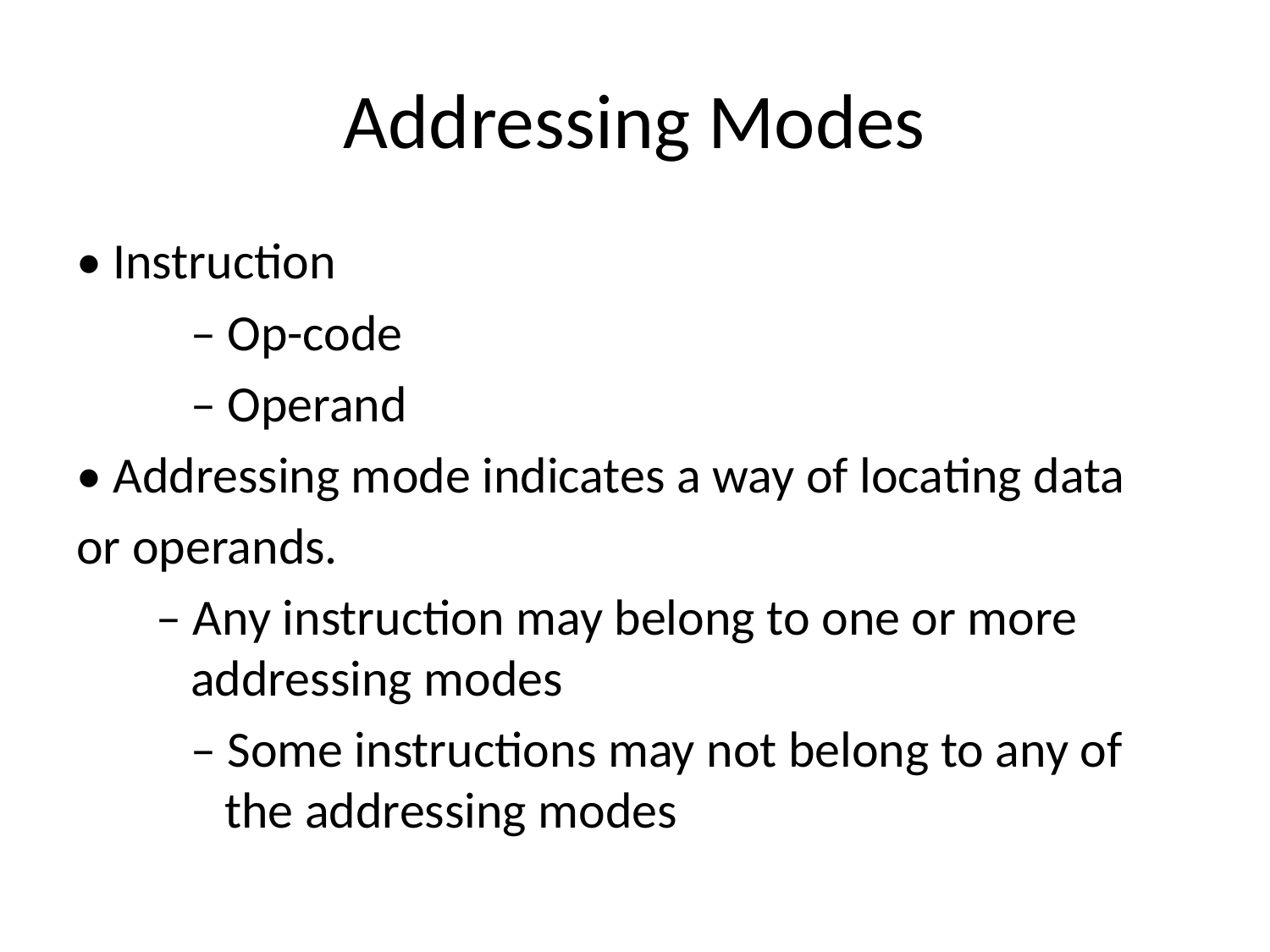

# Addressing Modes
• Instruction
	– Op-code
	– Operand
• Addressing mode indicates a way of locating data
or operands.
       – Any instruction may belong to one or more   	addressing modes
	– Some instructions may not belong to any of 	   the addressing modes